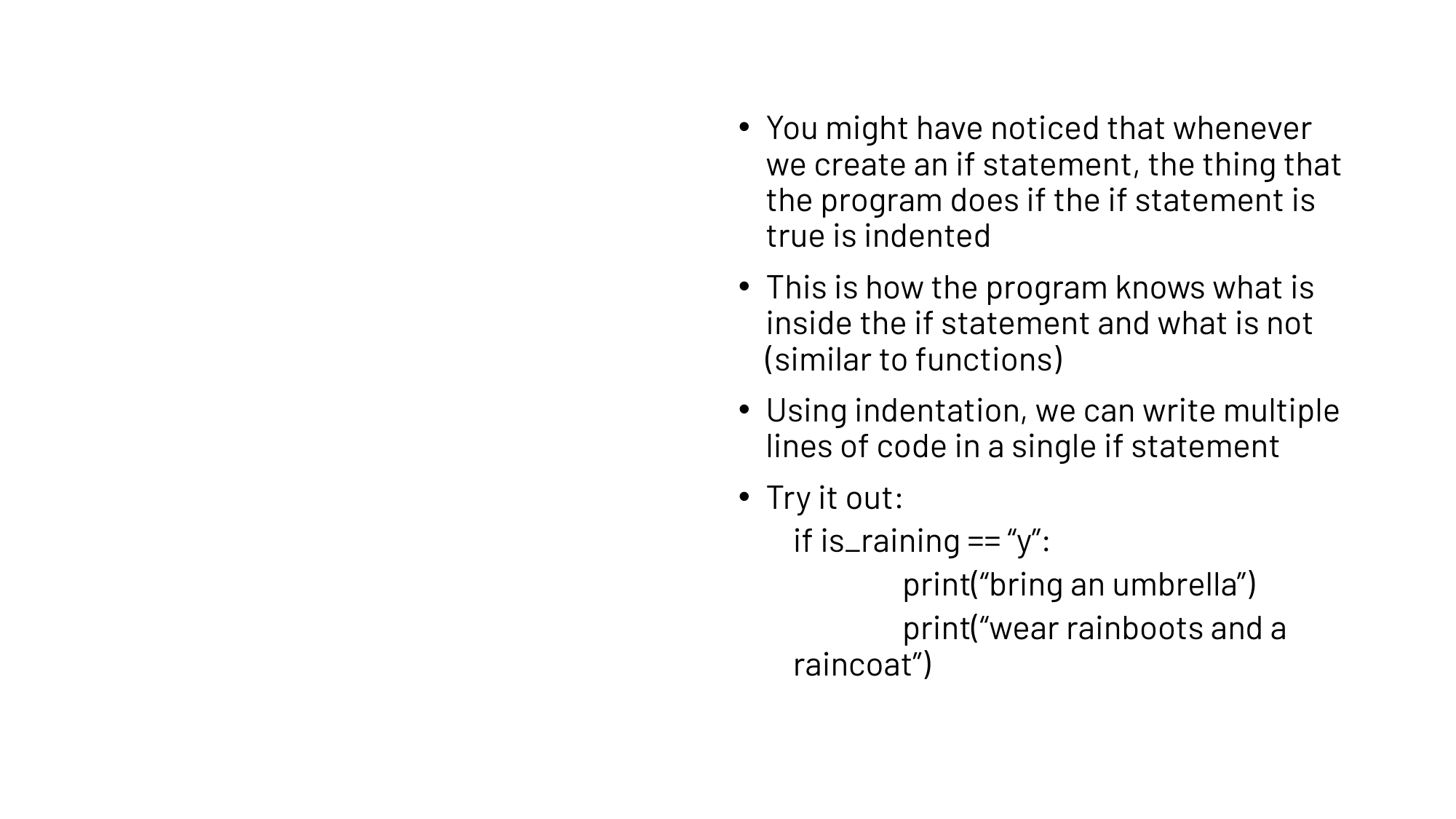

# If Statements and Indentation
You might have noticed that whenever we create an if statement, the thing that the program does if the if statement is true is indented
This is how the program knows what is inside the if statement and what is not (similar to functions)
Using indentation, we can write multiple lines of code in a single if statement
Try it out:
if is_raining == “y”:
	print(“bring an umbrella”)
	print(“wear rainboots and a raincoat”)